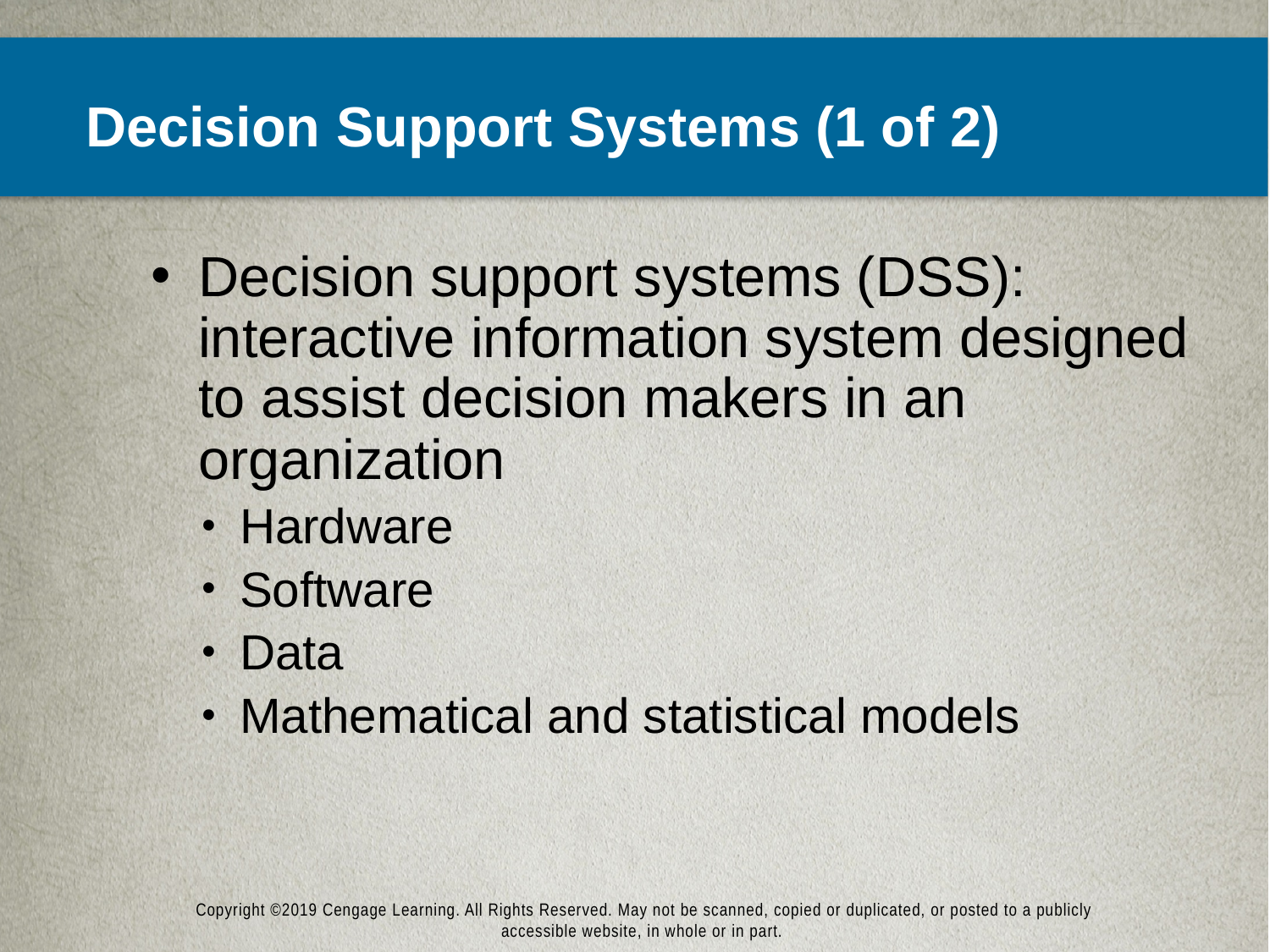

# Decision Support Systems (1 of 2)
Decision support systems (DSS): interactive information system designed to assist decision makers in an organization
Hardware
Software
Data
Mathematical and statistical models